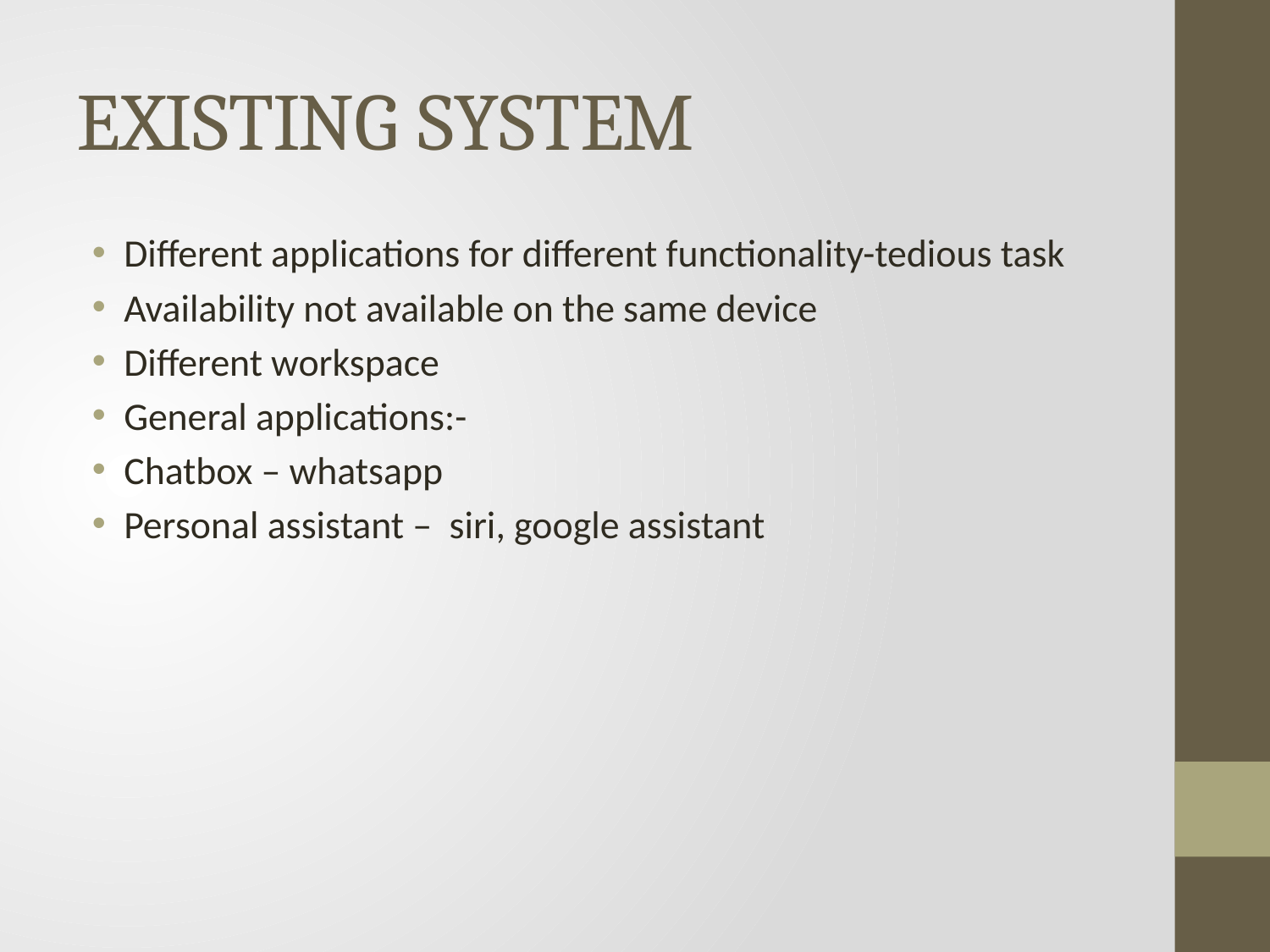

# EXISTING SYSTEM
Different applications for different functionality-tedious task
Availability not available on the same device
Different workspace
General applications:-
Chatbox – whatsapp
Personal assistant –  siri, google assistant